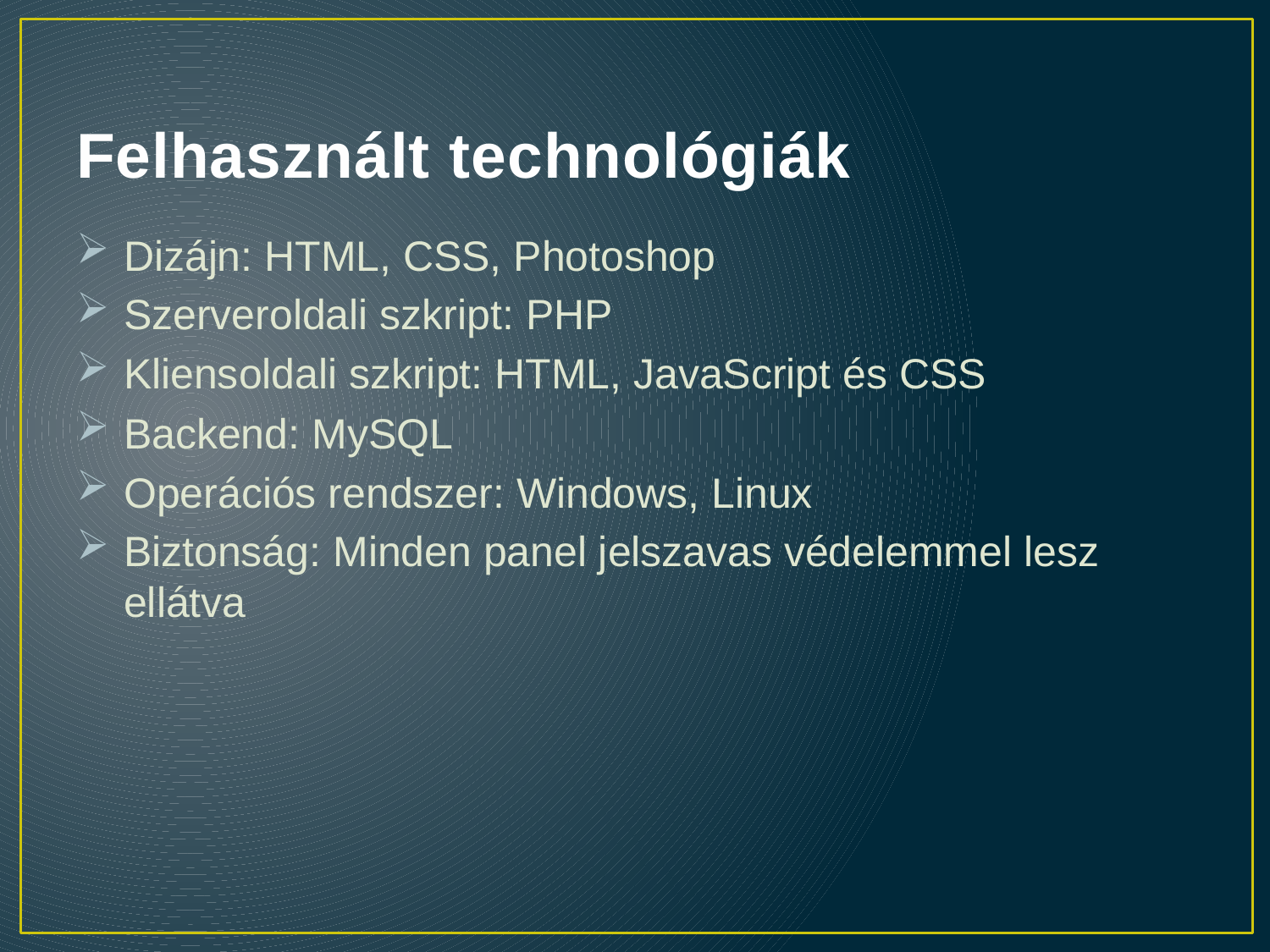

# Felhasznált technológiák
Dizájn: HTML, CSS, Photoshop
Szerveroldali szkript: PHP
Kliensoldali szkript: HTML, JavaScript és CSS
Backend: MySQL
Operációs rendszer: Windows, Linux
Biztonság: Minden panel jelszavas védelemmel lesz ellátva